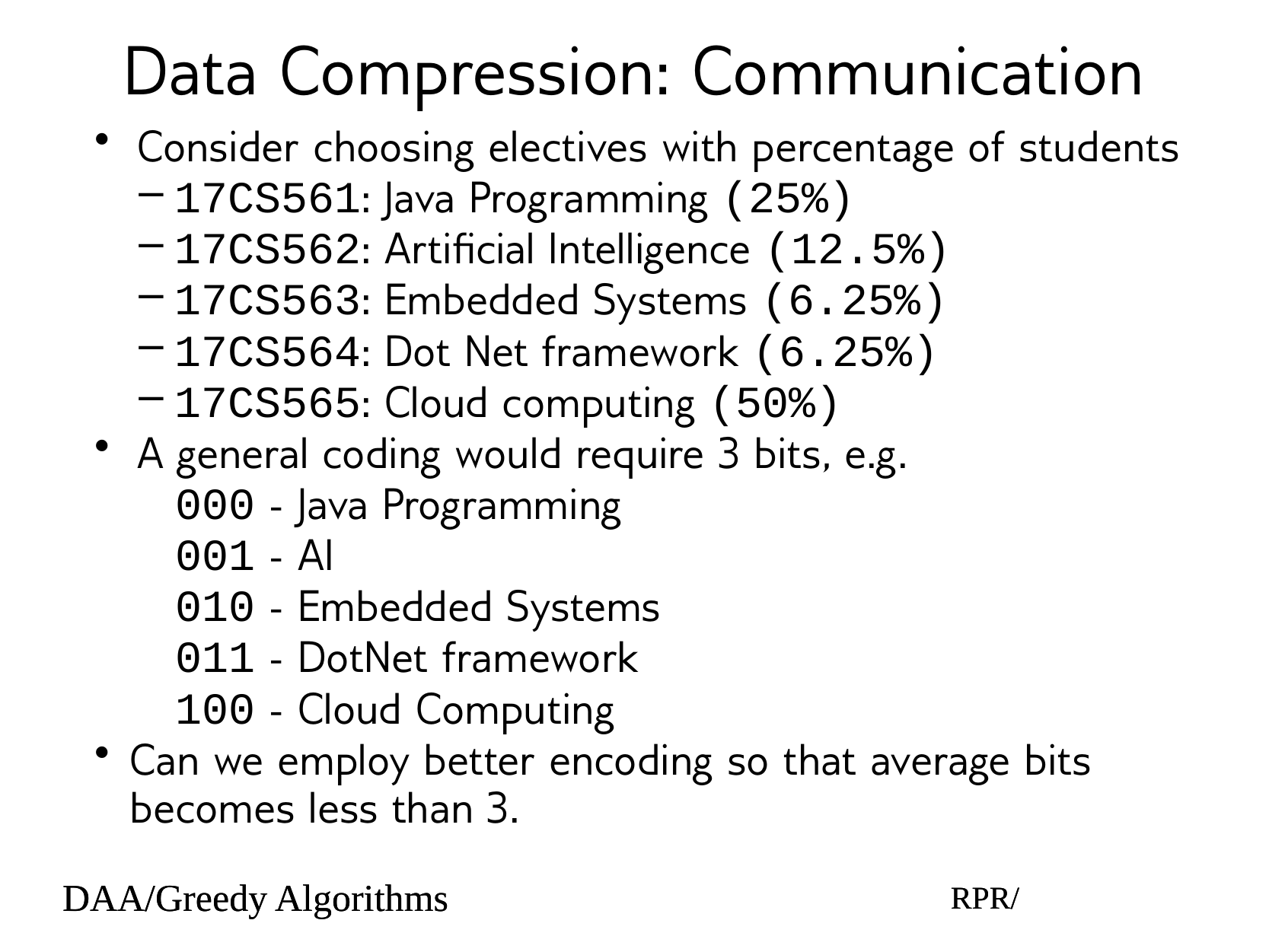

# Data Compression: Communication
Consider choosing electives with percentage of students
17CS561: Java Programming (25%)
17CS562: Artificial Intelligence (12.5%)
17CS563: Embedded Systems (6.25%)
17CS564: Dot Net framework (6.25%)
17CS565: Cloud computing (50%)
A general coding would require 3 bits, e.g.
000 - Java Programming
001 - AI
010 - Embedded Systems
011 - DotNet framework
100 - Cloud Computing
Can we employ better encoding so that average bits becomes less than 3.
DAA/Greedy Algorithms
RPR/
4